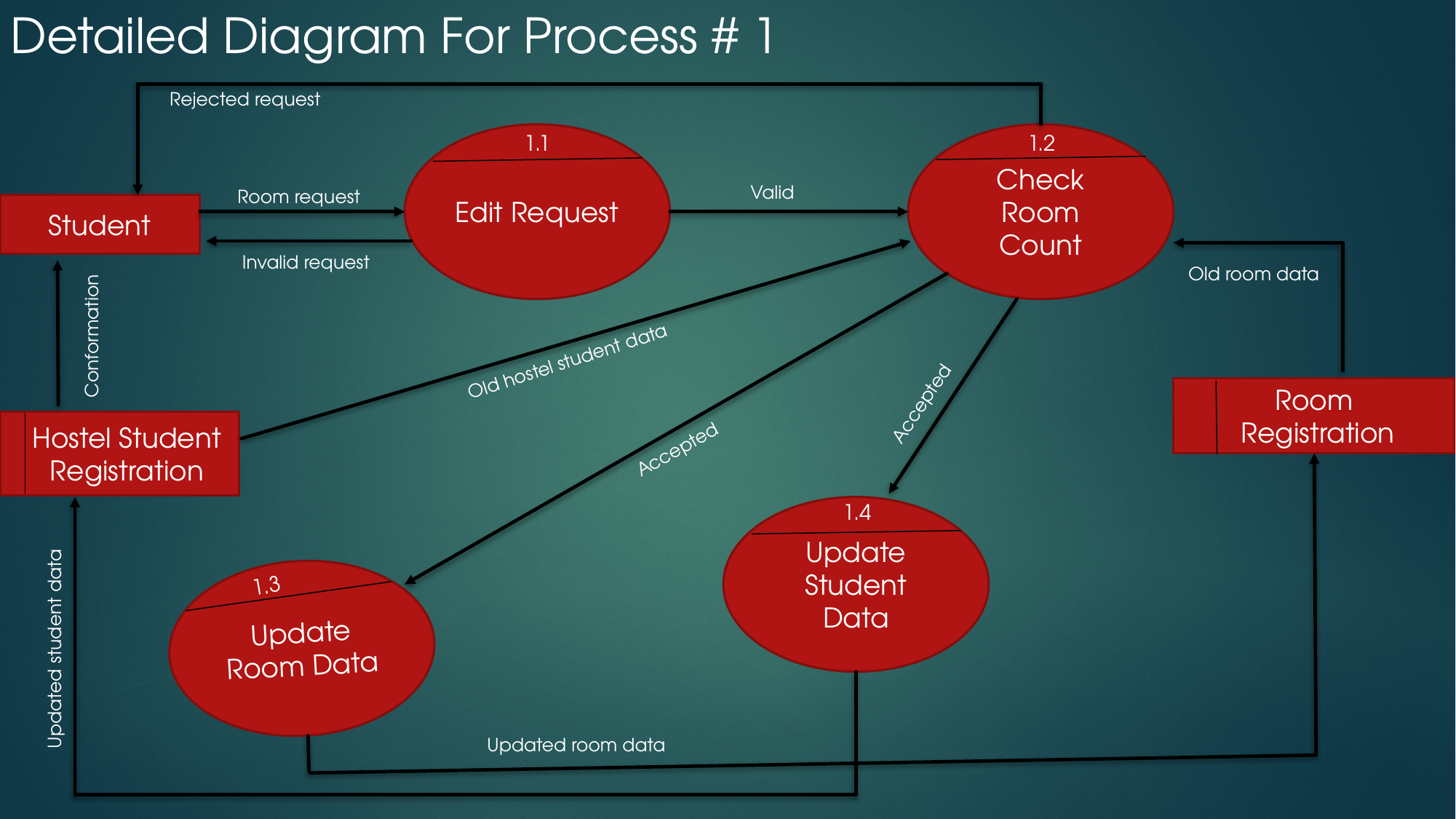

Detailed Diagram For Process # 1
Rejected request
Edit Request
1.1
Check Room Count
1.2
Valid
Room request
Student
Invalid request
Old room data
Conformation
Old hostel student data
Room
 Registration
Accepted
  Hostel Student
  Registration
Accepted
1.4
Update Student Data
Update Room Data
1.3
Updated student data
Updated room data